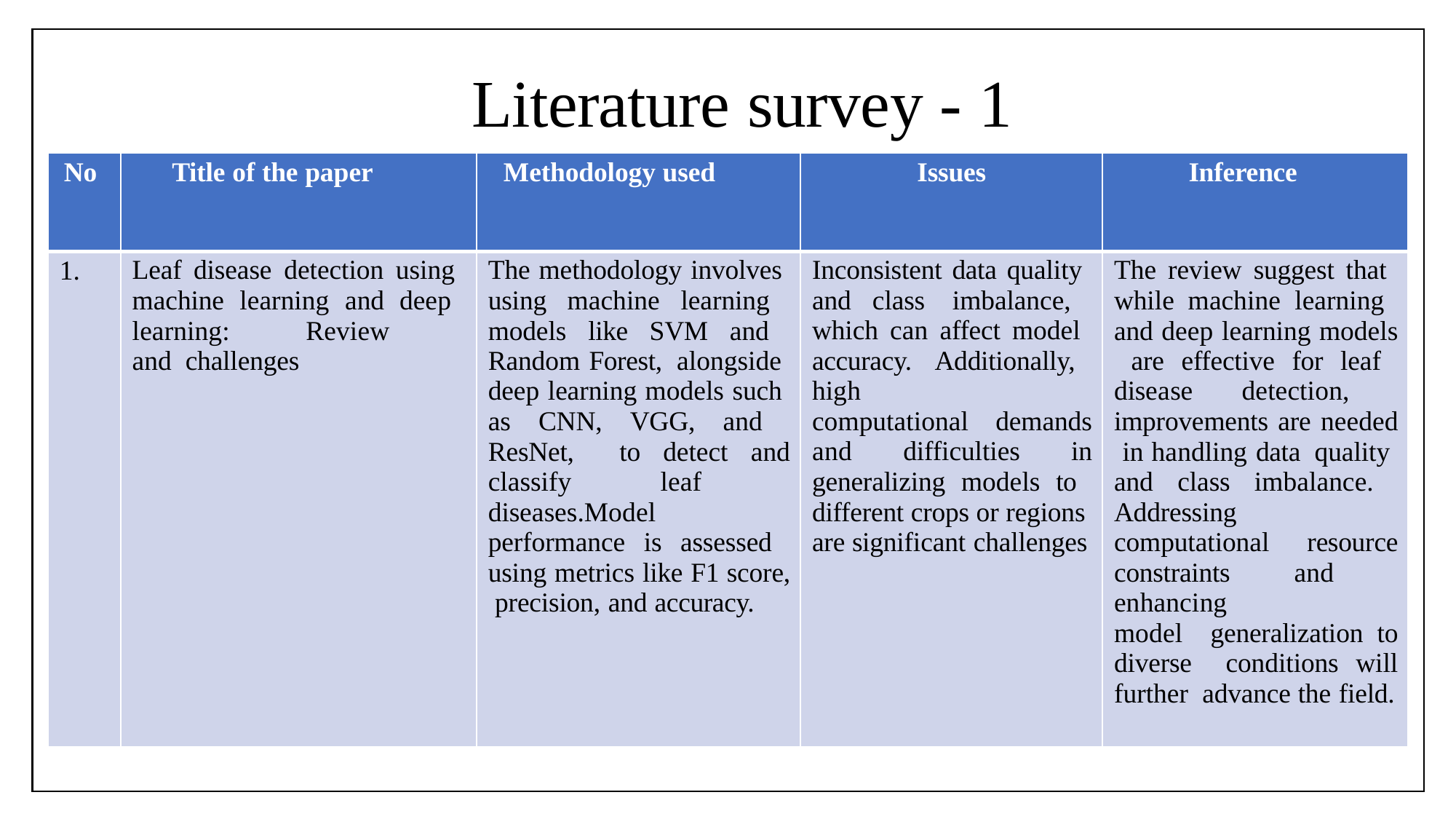

# Literature survey - 1
| No | Title of the paper | Methodology used | Issues | Inference |
| --- | --- | --- | --- | --- |
| 1. | Leaf disease detection using machine learning and deep learning: Review and challenges | The methodology involves using machine learning models like SVM and Random Forest, alongside deep learning models such as CNN, VGG, and ResNet, to detect and classify leaf diseases.Model performance is assessed using metrics like F1 score, precision, and accuracy. | Inconsistent data quality and class imbalance, which can affect model accuracy. Additionally, high computational demands and difficulties in generalizing models to different crops or regions are significant challenges | The review suggest that while machine learning and deep learning models are effective for leaf disease detection, improvements are needed in handling data quality and class imbalance. Addressing computational resource constraints and enhancing model generalization to diverse conditions will further advance the field. |